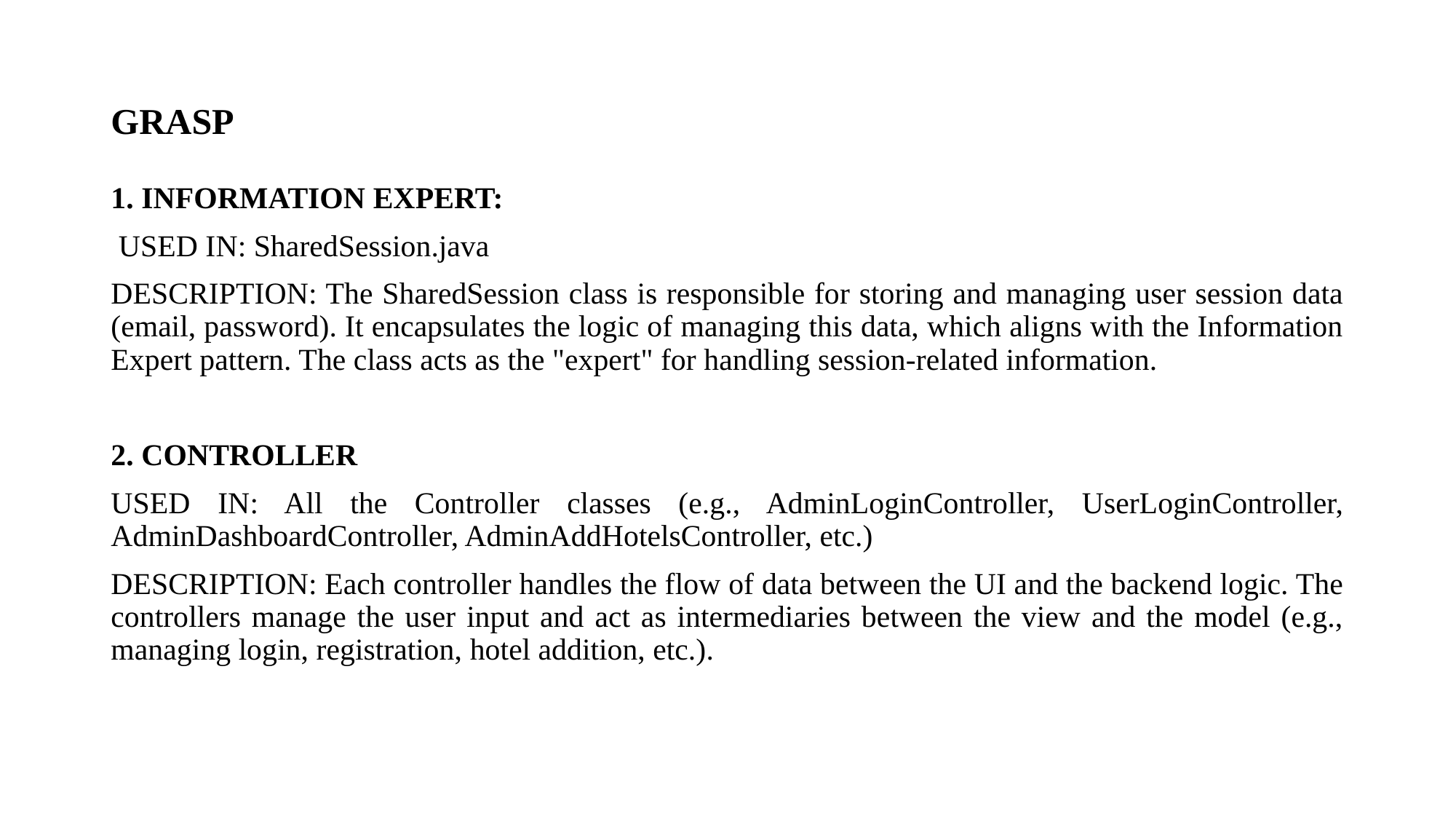

# GRASP
1. INFORMATION EXPERT:
 USED IN: SharedSession.java
DESCRIPTION: The SharedSession class is responsible for storing and managing user session data (email, password). It encapsulates the logic of managing this data, which aligns with the Information Expert pattern. The class acts as the "expert" for handling session-related information.

2. CONTROLLER
USED IN: All the Controller classes (e.g., AdminLoginController, UserLoginController, AdminDashboardController, AdminAddHotelsController, etc.)
DESCRIPTION: Each controller handles the flow of data between the UI and the backend logic. The controllers manage the user input and act as intermediaries between the view and the model (e.g., managing login, registration, hotel addition, etc.).